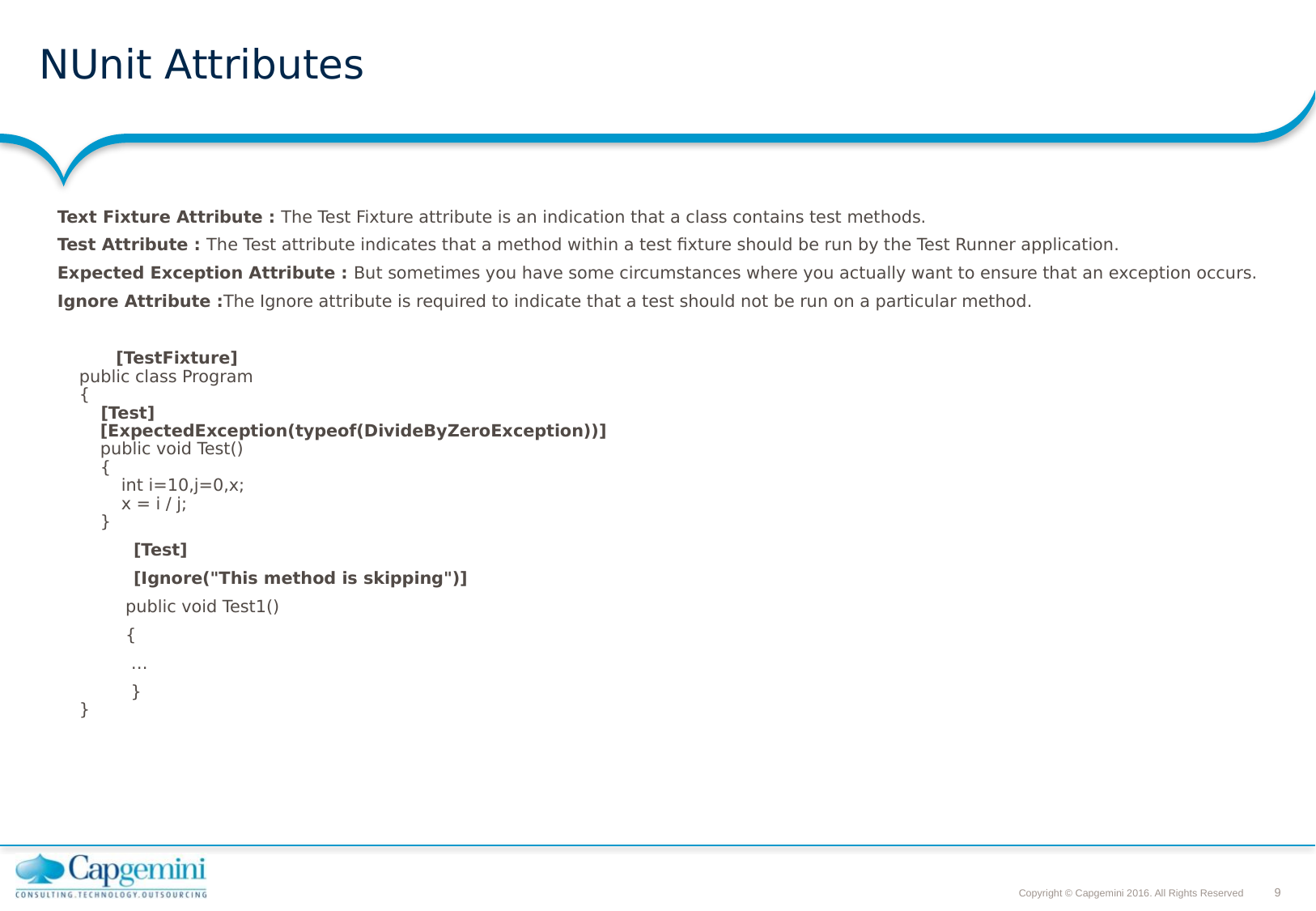

# NUnit Attributes
Text Fixture Attribute : The Test Fixture attribute is an indication that a class contains test methods.
Test Attribute : The Test attribute indicates that a method within a test fixture should be run by the Test Runner application.
Expected Exception Attribute : But sometimes you have some circumstances where you actually want to ensure that an exception occurs.
Ignore Attribute :The Ignore attribute is required to indicate that a test should not be run on a particular method.

          [TestFixture]
public class Program
{
    [Test]
    [ExpectedException(typeof(DivideByZeroException))]
    public void Test()
    {
        int i=10,j=0,x;
        x = i / j;
    }
             [Test]
             [Ignore("This method is skipping")]
             public void Test1()
             {
              …
              }
}